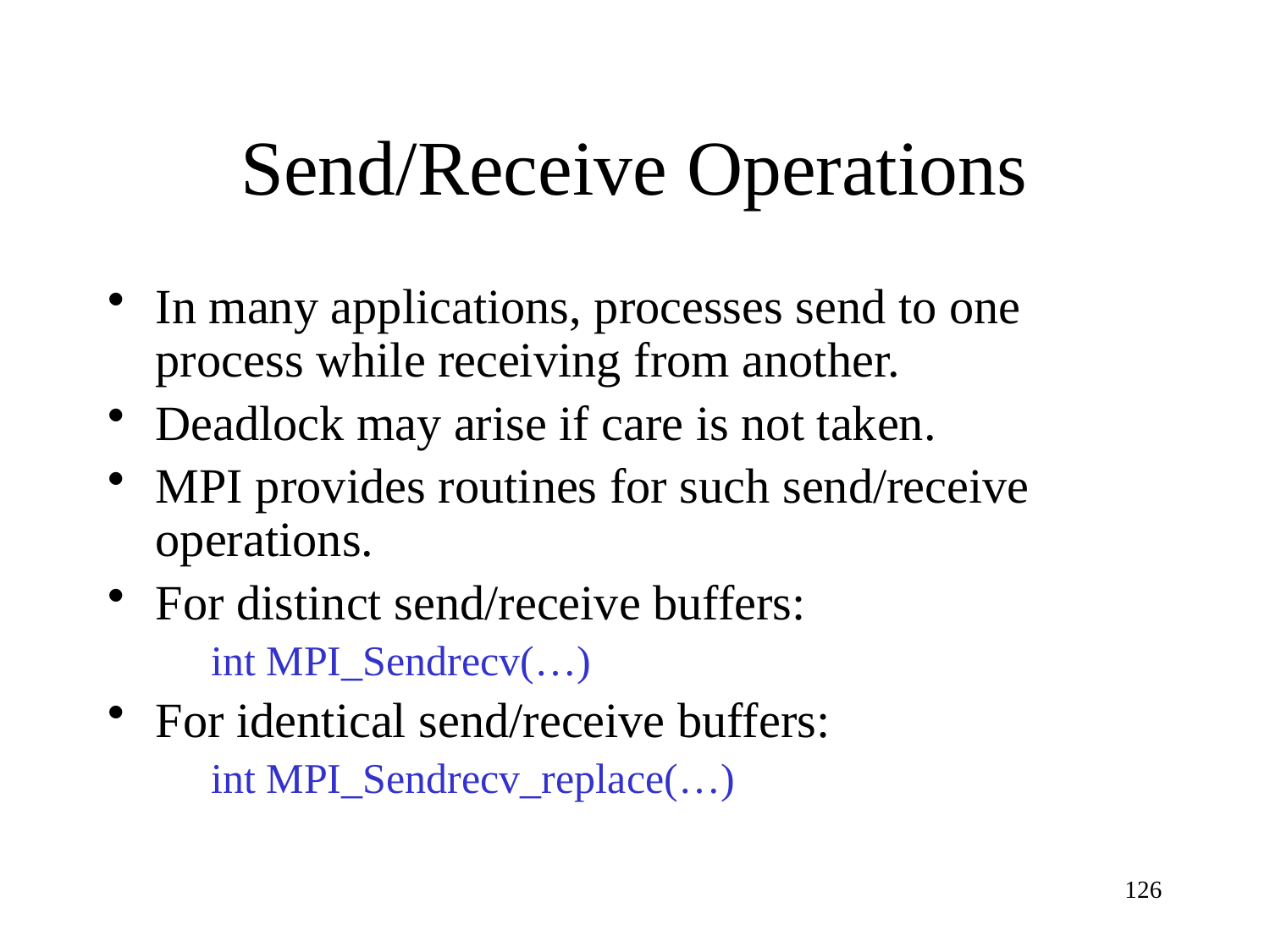

# Send/Receive Operations
In many applications, processes send to one process while receiving from another.
Deadlock may arise if care is not taken.
MPI provides routines for such send/receive operations.
For distinct send/receive buffers:
int MPI_Sendrecv(…)
For identical send/receive buffers:
int MPI_Sendrecv_replace(…)
126